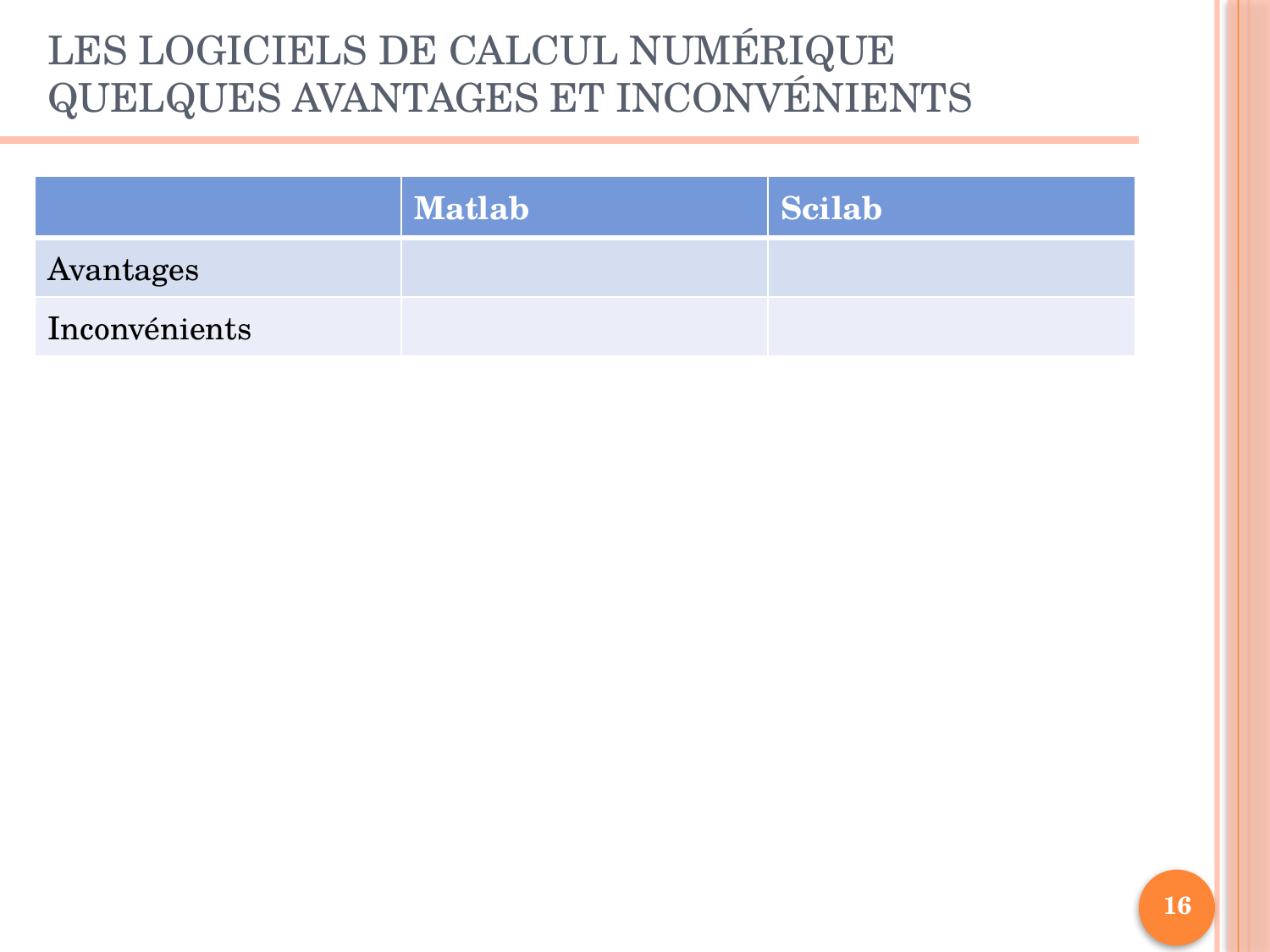

# Les logiciels de calcul numérique Quelques avantages et inconvénients
|  | Matlab | Scilab |
| --- | --- | --- |
| Avantages |  |  |
| Inconvénients |  |  |
16